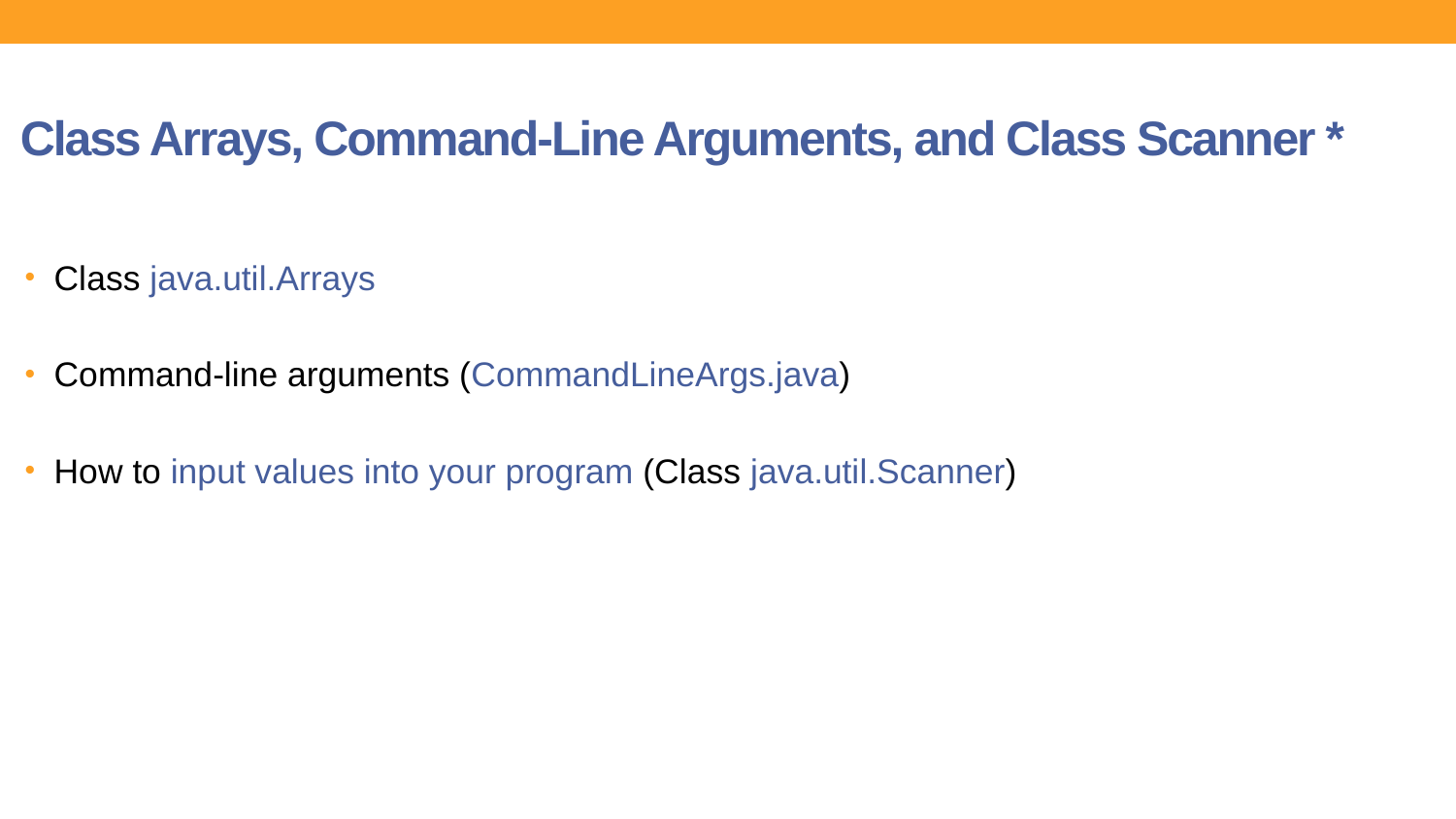

# Class Arrays, Command-Line Arguments, and Class Scanner *
Class java.util.Arrays

Command-line arguments (CommandLineArgs.java)

How to input values into your program (Class java.util.Scanner)